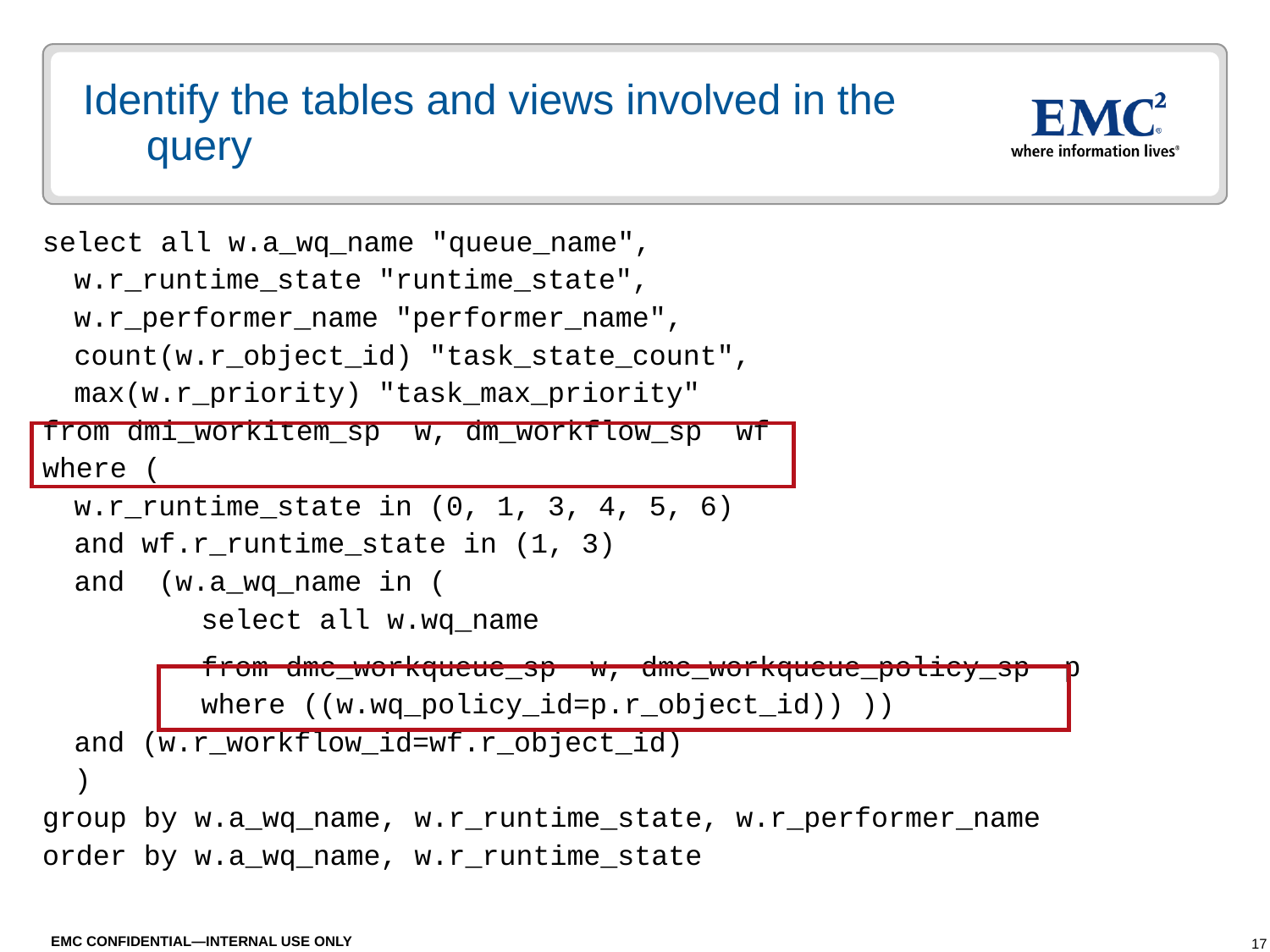

# Identify the tables and views involved in the query
select all w.a_wq_name "queue_name",
	w.r_runtime_state "runtime_state",
	w.r_performer_name "performer_name",
	count(w.r_object_id) "task_state_count",
	max(w.r_priority) "task_max_priority"
from dmi_workitem_sp  w, dm_workflow_sp  wf
where (
	w.r_runtime_state in (0, 1, 3, 4, 5, 6)
	and wf.r_runtime_state in (1, 3)
	and  (w.a_wq_name in (
		select all w.wq_name
	from dmc_workqueue_sp  w, dmc_workqueue_policy_sp  p
		where ((w.wq_policy_id=p.r_object_id)) ))
	and (w.r_workflow_id=wf.r_object_id)
	)
group by w.a_wq_name, w.r_runtime_state, w.r_performer_name
order by w.a_wq_name, w.r_runtime_state